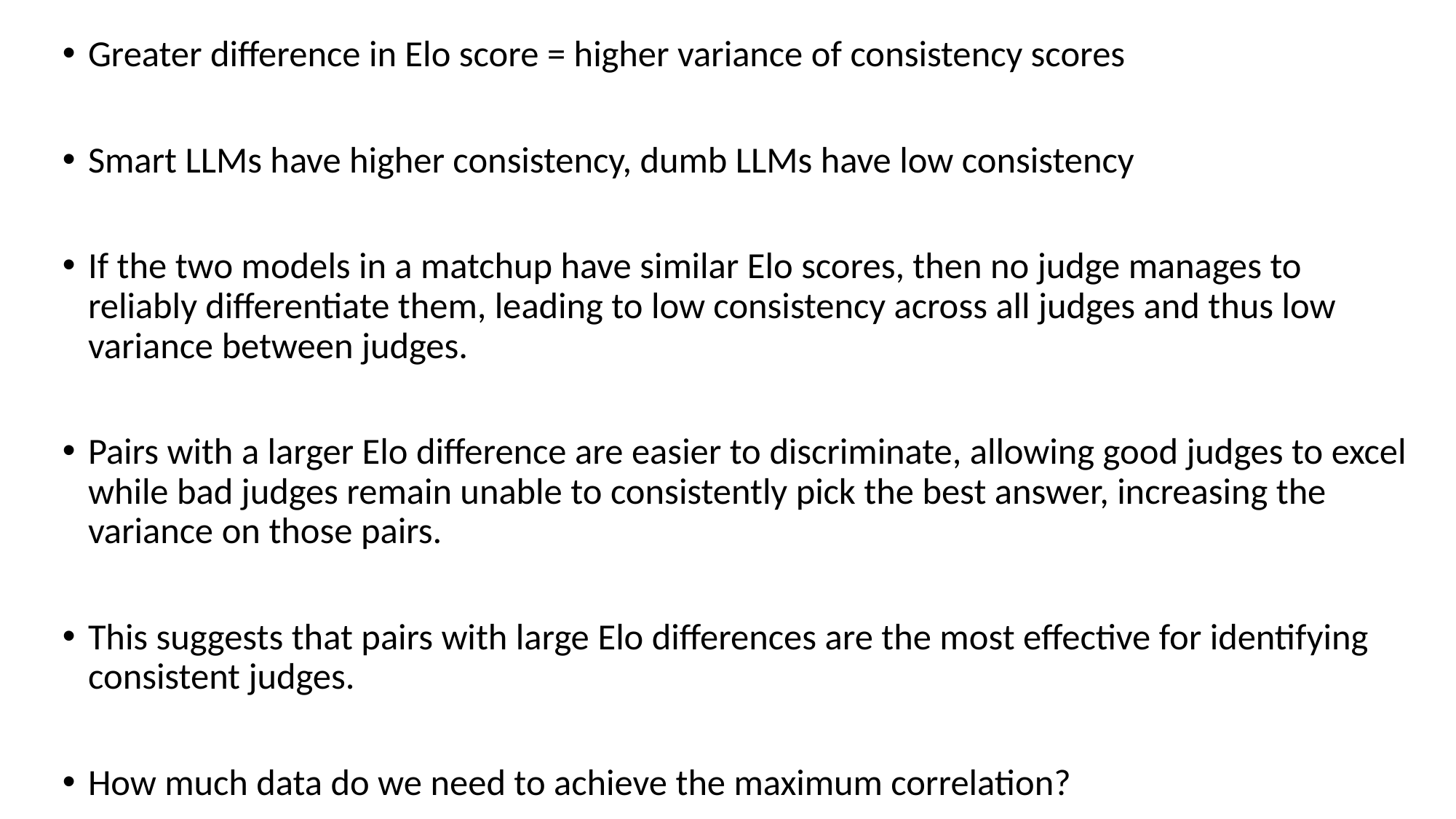

Greater difference in Elo score = higher variance of consistency scores

Smart LLMs have higher consistency, dumb LLMs have low consistency

If the two models in a matchup have similar Elo scores, then no judge manages to reliably differentiate them, leading to low consistency across all judges and thus low variance between judges.

Pairs with a larger Elo difference are easier to discriminate, allowing good judges to excel while bad judges remain unable to consistently pick the best answer, increasing the variance on those pairs.

This suggests that pairs with large Elo differences are the most effective for identifying consistent judges.

How much data do we need to achieve the maximum correlation?